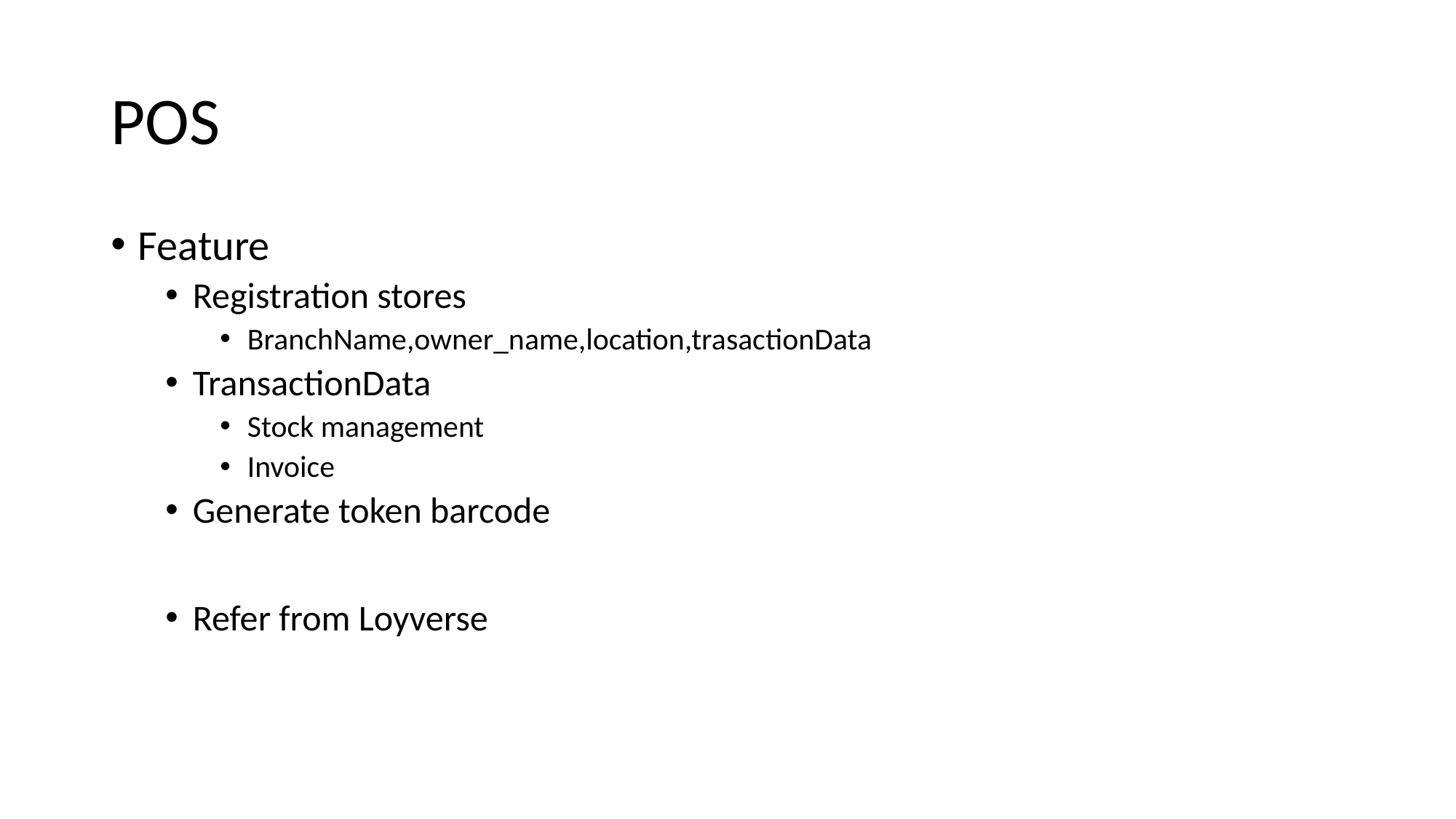

# POS
Feature
Registration stores
BranchName,owner_name,location,trasactionData
TransactionData
Stock management
Invoice
Generate token barcode

Refer from Loyverse